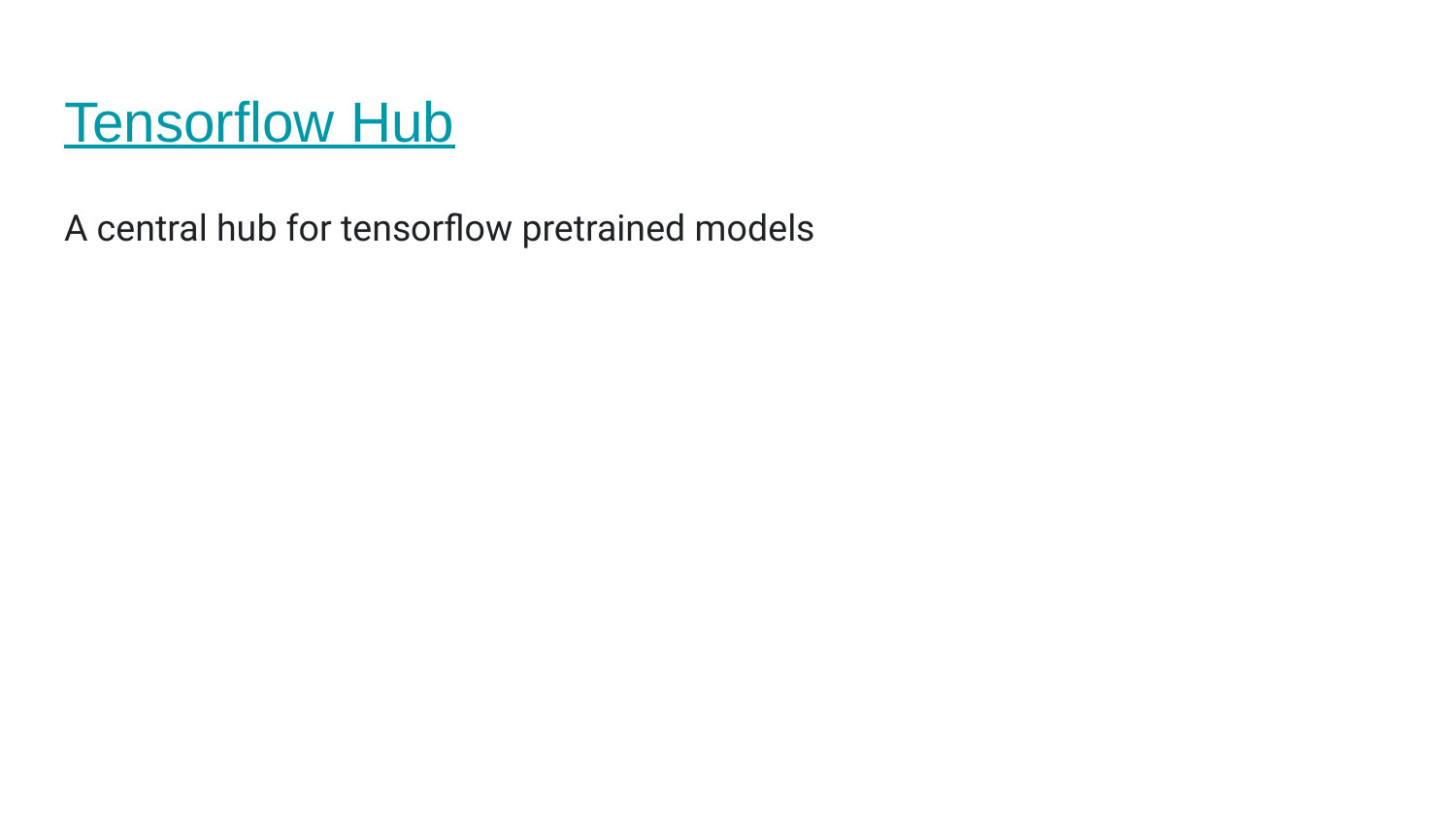

# Tensorflow Hub
A central hub for tensorflow pretrained models